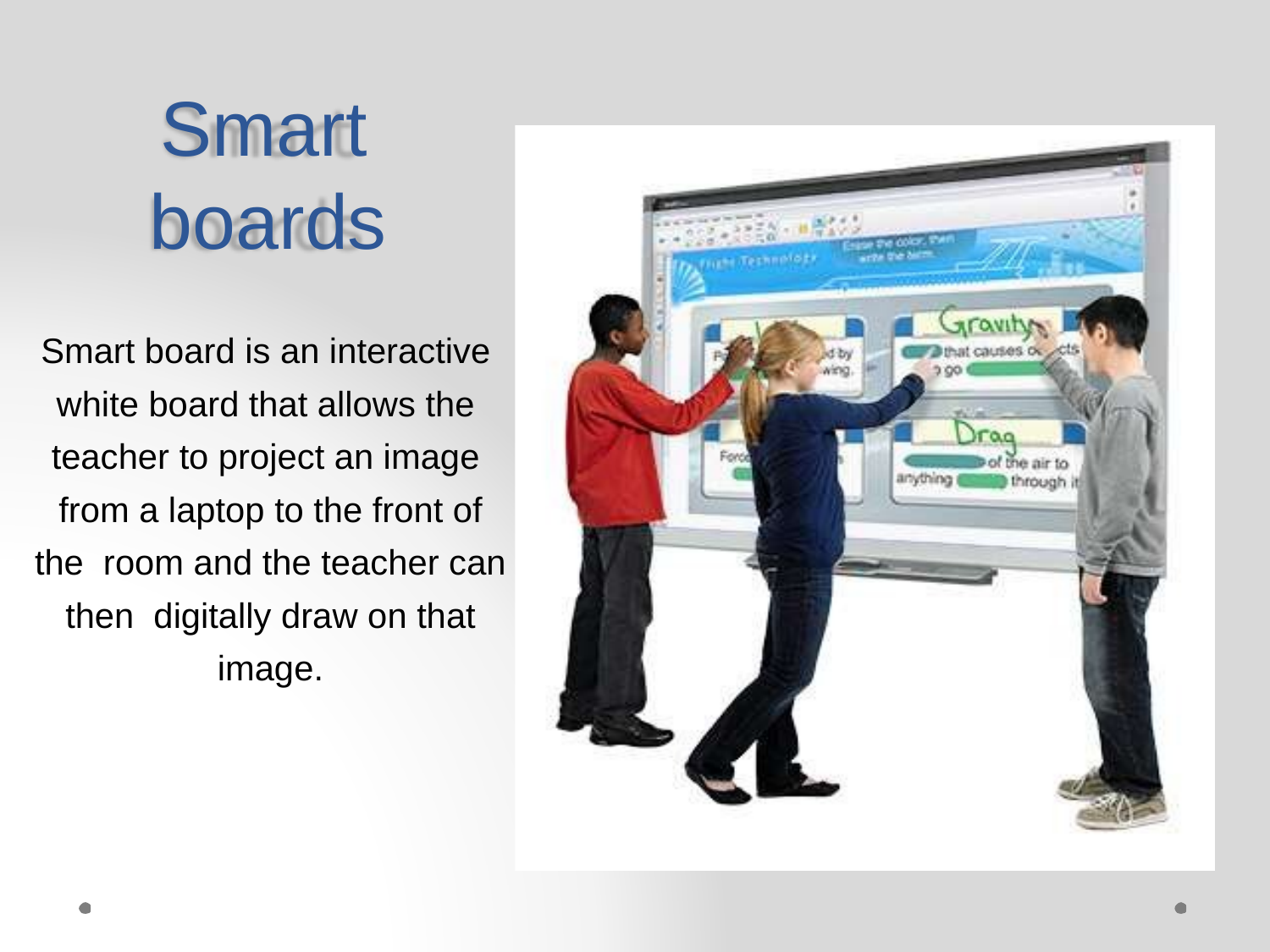

Smart  boards

Smart board is an interactive  white board that allows the  teacher to project an image  from a laptop to the front of the  room and the teacher can then  digitally draw on that image.